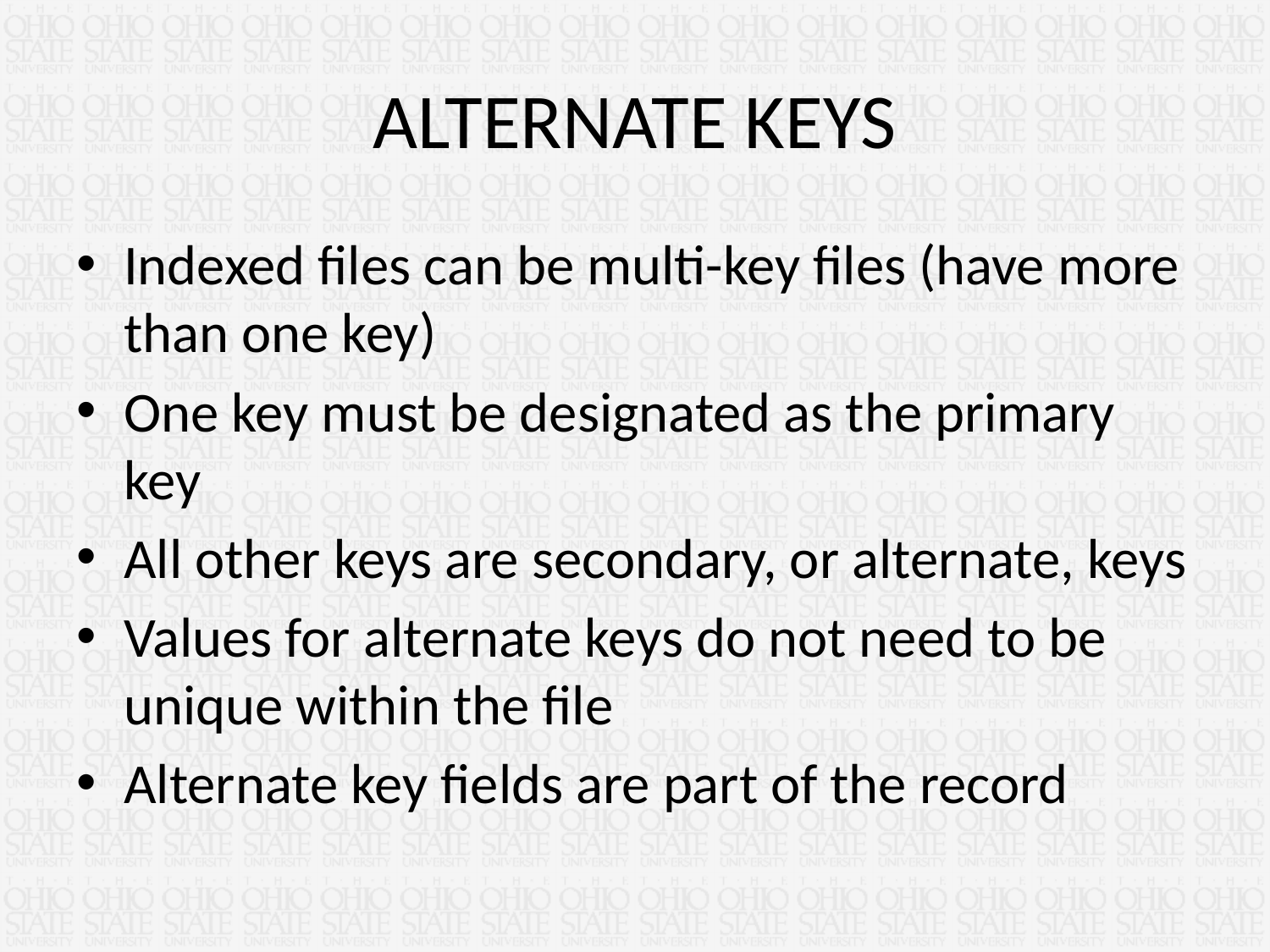

# ALTERNATE KEYS
Indexed files can be multi-key files (have more than one key)
One key must be designated as the primary key
All other keys are secondary, or alternate, keys
Values for alternate keys do not need to be unique within the file
Alternate key fields are part of the record